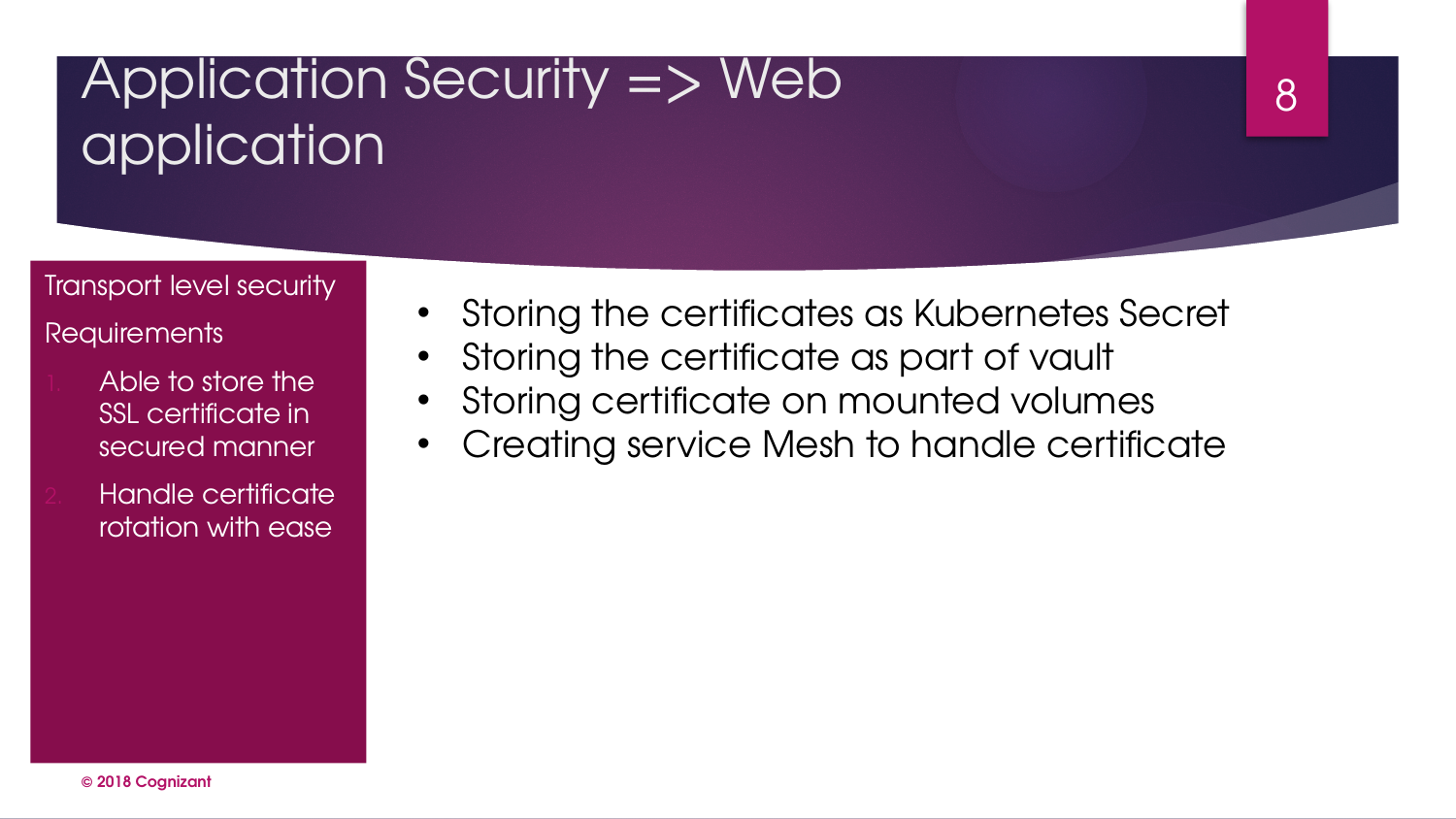

8
# Application Security => Web application
Transport level security
Requirements
Able to store the SSL certificate in secured manner
Handle certificate rotation with ease
Storing the certificates as Kubernetes Secret
Storing the certificate as part of vault
Storing certificate on mounted volumes
Creating service Mesh to handle certificate
© 2018 Cognizant